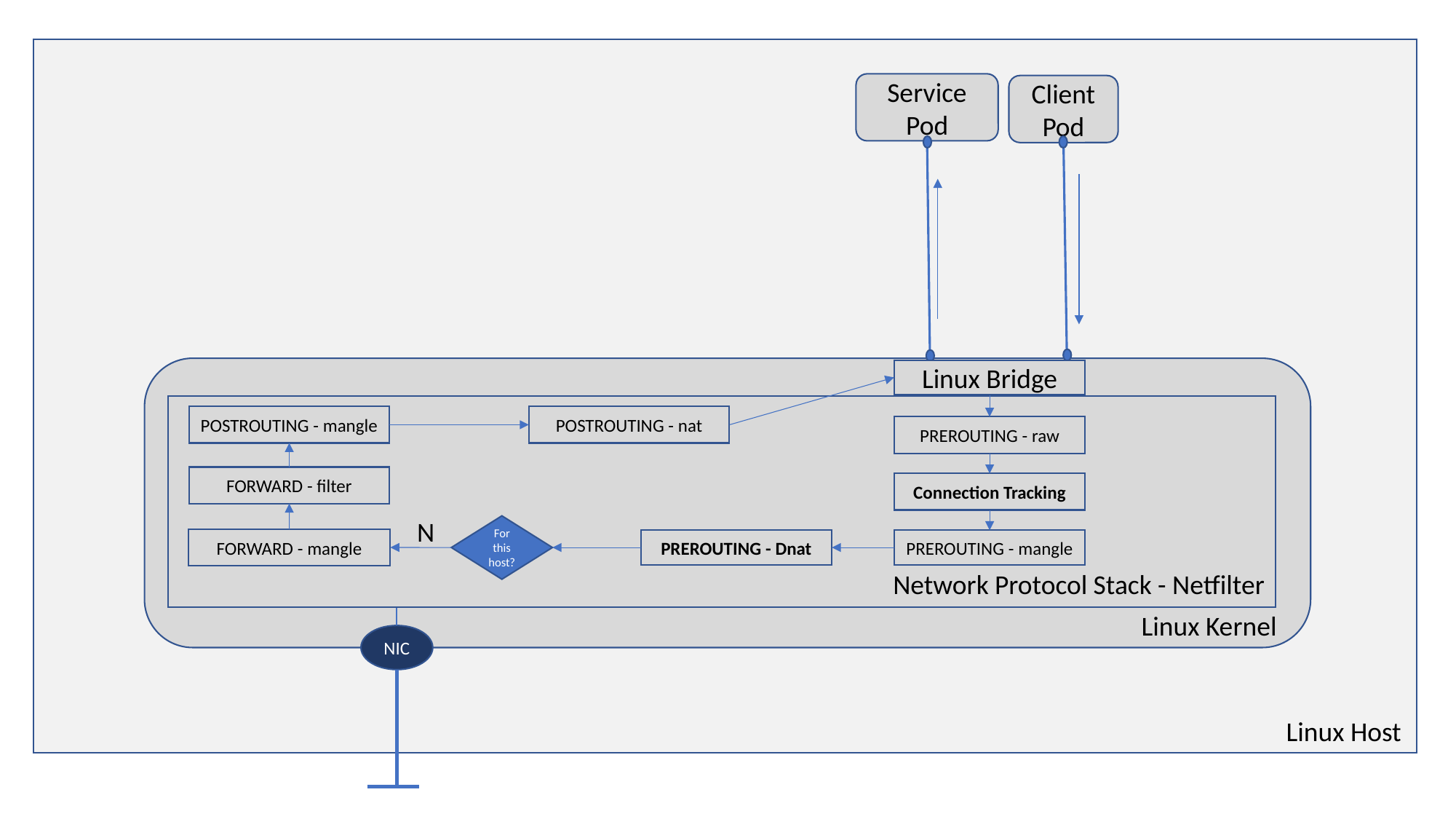

Service Pod
Client Pod

Linux Bridge

Network Protocol Stack - Netfilter
POSTROUTING - mangle
POSTROUTING - nat
PREROUTING - raw
FORWARD - filter
Connection Tracking
N
For this host?
FORWARD - mangle
PREROUTING - Dnat
PREROUTING - mangle
Linux Kernel
NIC
Linux Host